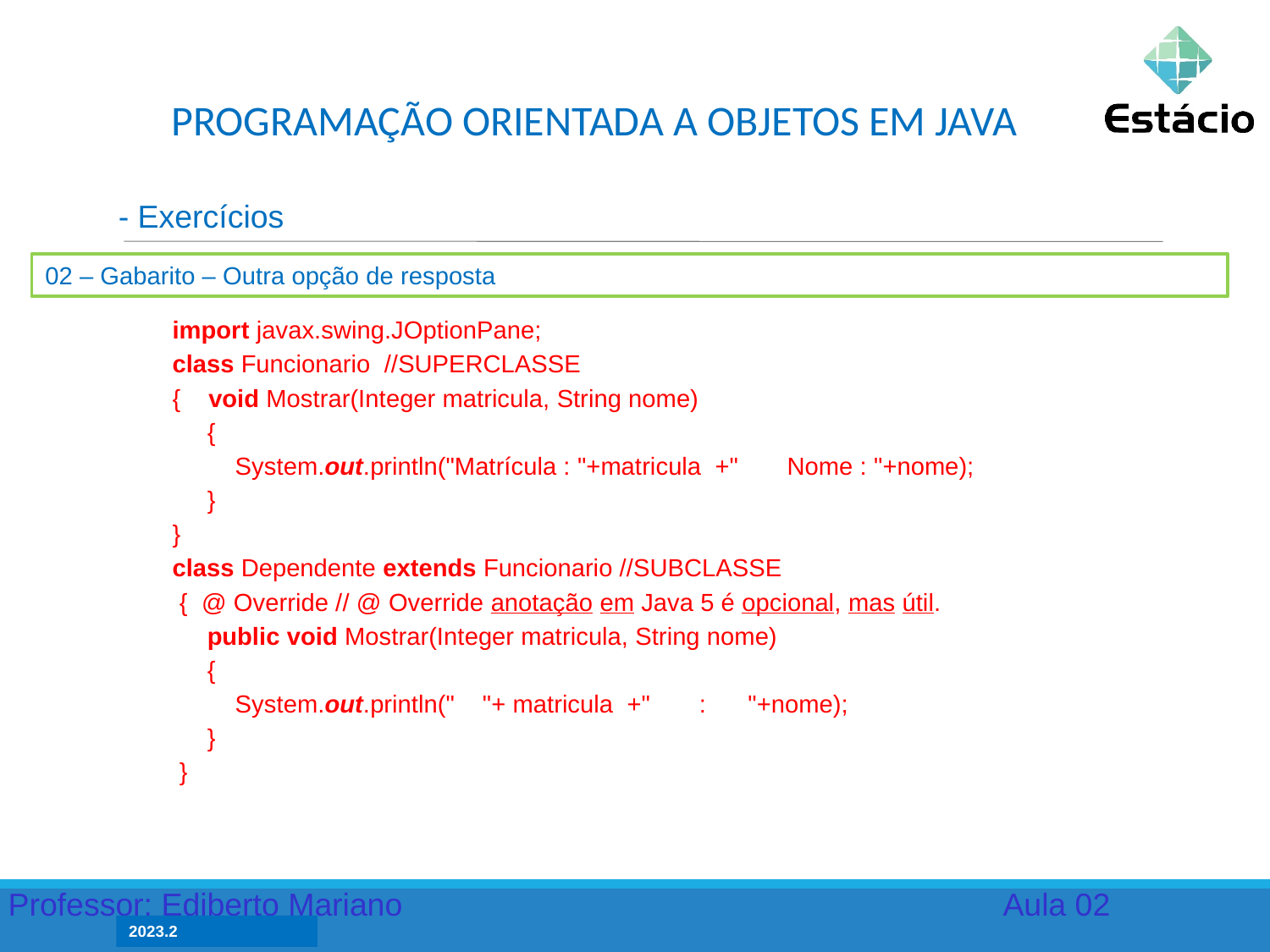

PROGRAMAÇÃO ORIENTADA A OBJETOS EM JAVA
- Exercícios
02 – Gabarito – Outra opção de resposta
import javax.swing.JOptionPane;
class Funcionario  //SUPERCLASSE
{    void Mostrar(Integer matricula, String nome)
     {
         System.out.println("Matrícula : "+matricula  +"       Nome : "+nome);
     }
}
class Dependente extends Funcionario //SUBCLASSE
 {  @ Override // @ Override anotação em Java 5 é opcional, mas útil.
     public void Mostrar(Integer matricula, String nome)
     {
         System.out.println("    "+ matricula  +"       :      "+nome);
     }
 }